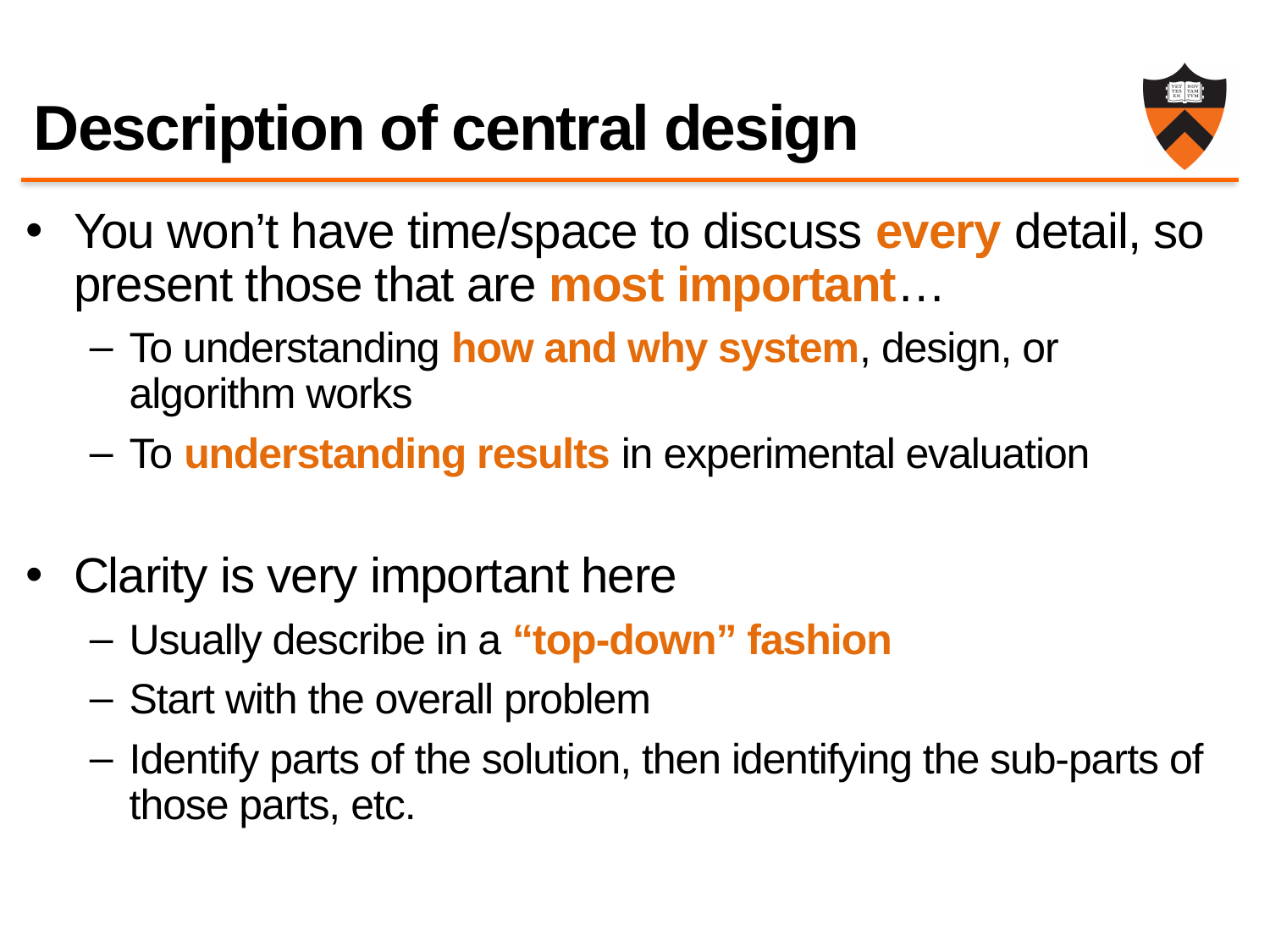

# Description of central design
You won’t have time/space to discuss every detail, so present those that are most important…
To understanding how and why system, design, or algorithm works
To understanding results in experimental evaluation

Clarity is very important here
Usually describe in a “top-down” fashion
Start with the overall problem
Identify parts of the solution, then identifying the sub-parts of those parts, etc.